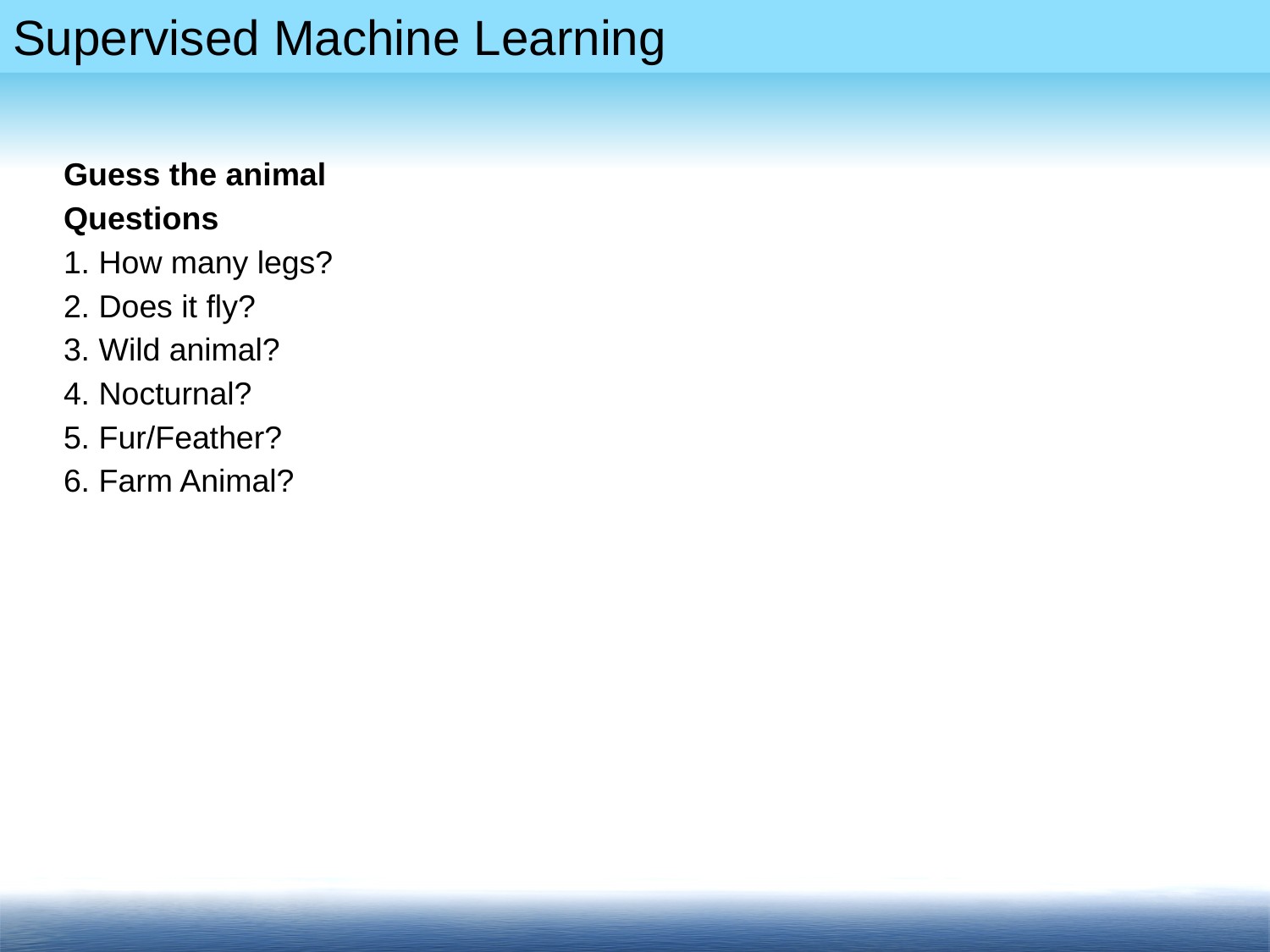

Guess the animal
Questions
1. How many legs?
2. Does it fly?
3. Wild animal?
4. Nocturnal?
5. Fur/Feather?
6. Farm Animal?